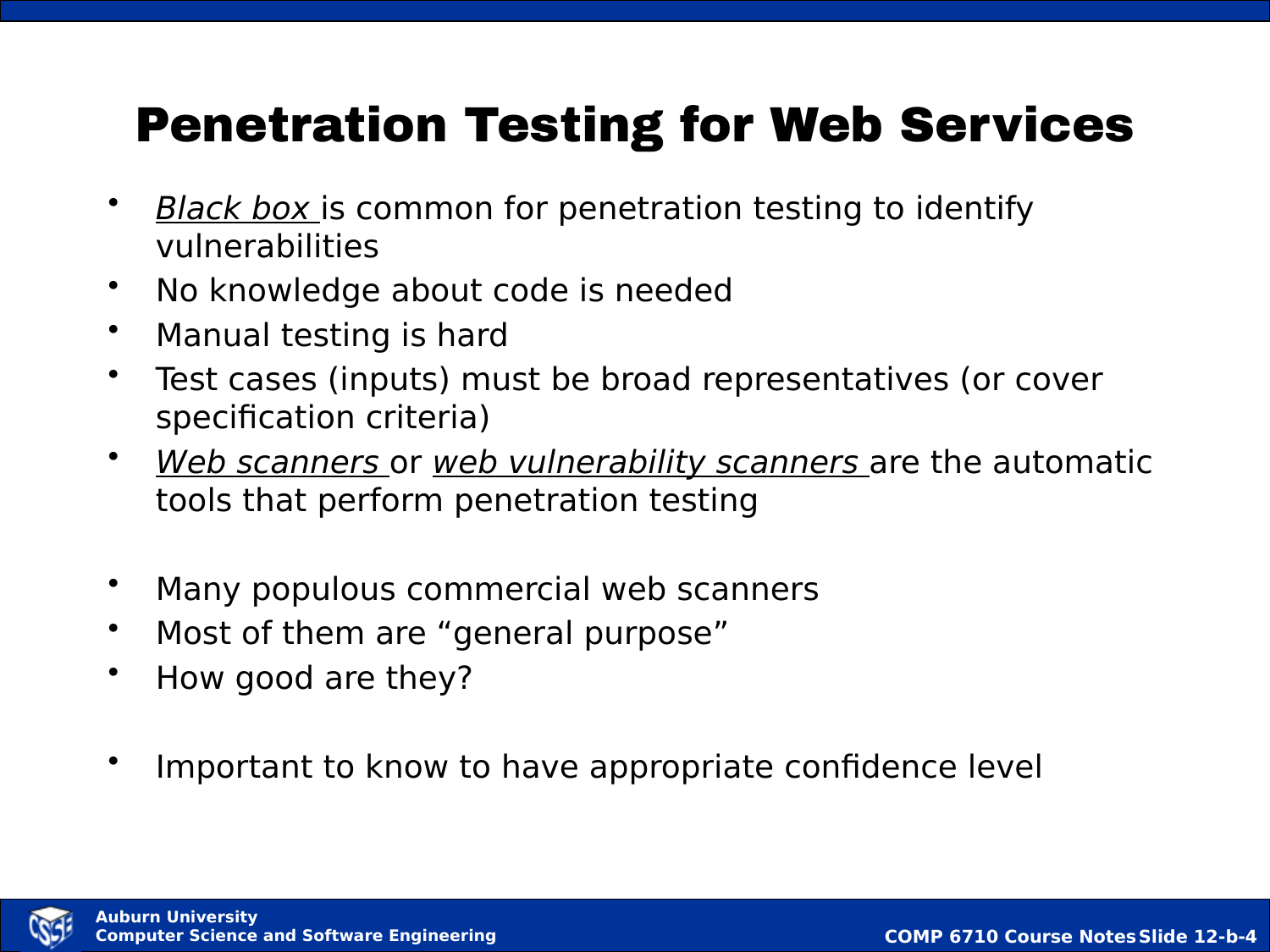

# Penetration Testing for Web Services
Black box is common for penetration testing to identify vulnerabilities
No knowledge about code is needed
Manual testing is hard
Test cases (inputs) must be broad representatives (or cover specification criteria)
Web scanners or web vulnerability scanners are the automatic tools that perform penetration testing

Many populous commercial web scanners
Most of them are “general purpose”
How good are they?

Important to know to have appropriate confidence level